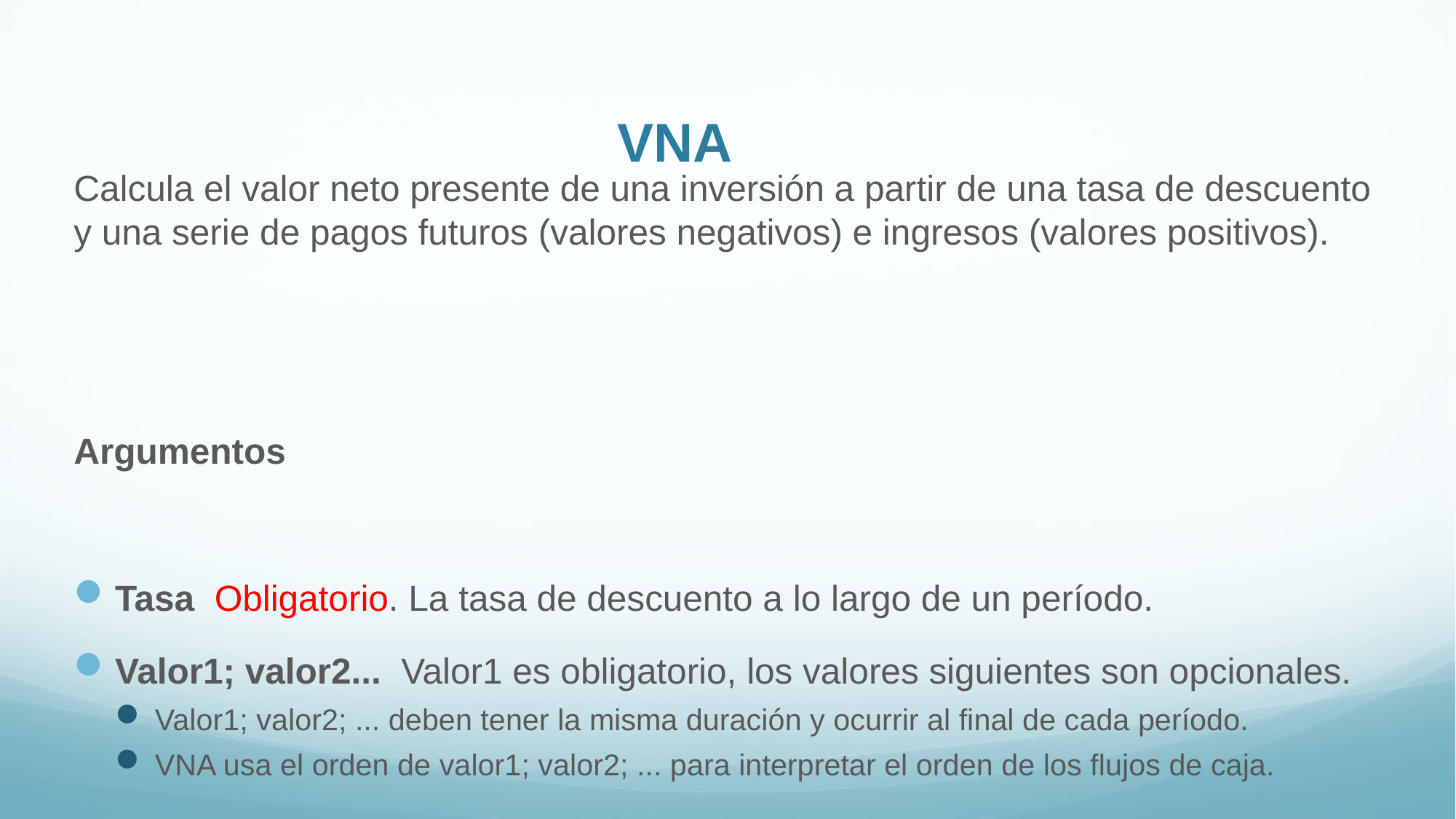

# VNA
Calcula el valor neto presente de una inversión a partir de una tasa de descuento y una serie de pagos futuros (valores negativos) e ingresos (valores positivos).

Argumentos

Tasa  Obligatorio. La tasa de descuento a lo largo de un período.
Valor1; valor2...  Valor1 es obligatorio, los valores siguientes son opcionales.
Valor1; valor2; ... deben tener la misma duración y ocurrir al final de cada período.
VNA usa el orden de valor1; valor2; ... para interpretar el orden de los flujos de caja.